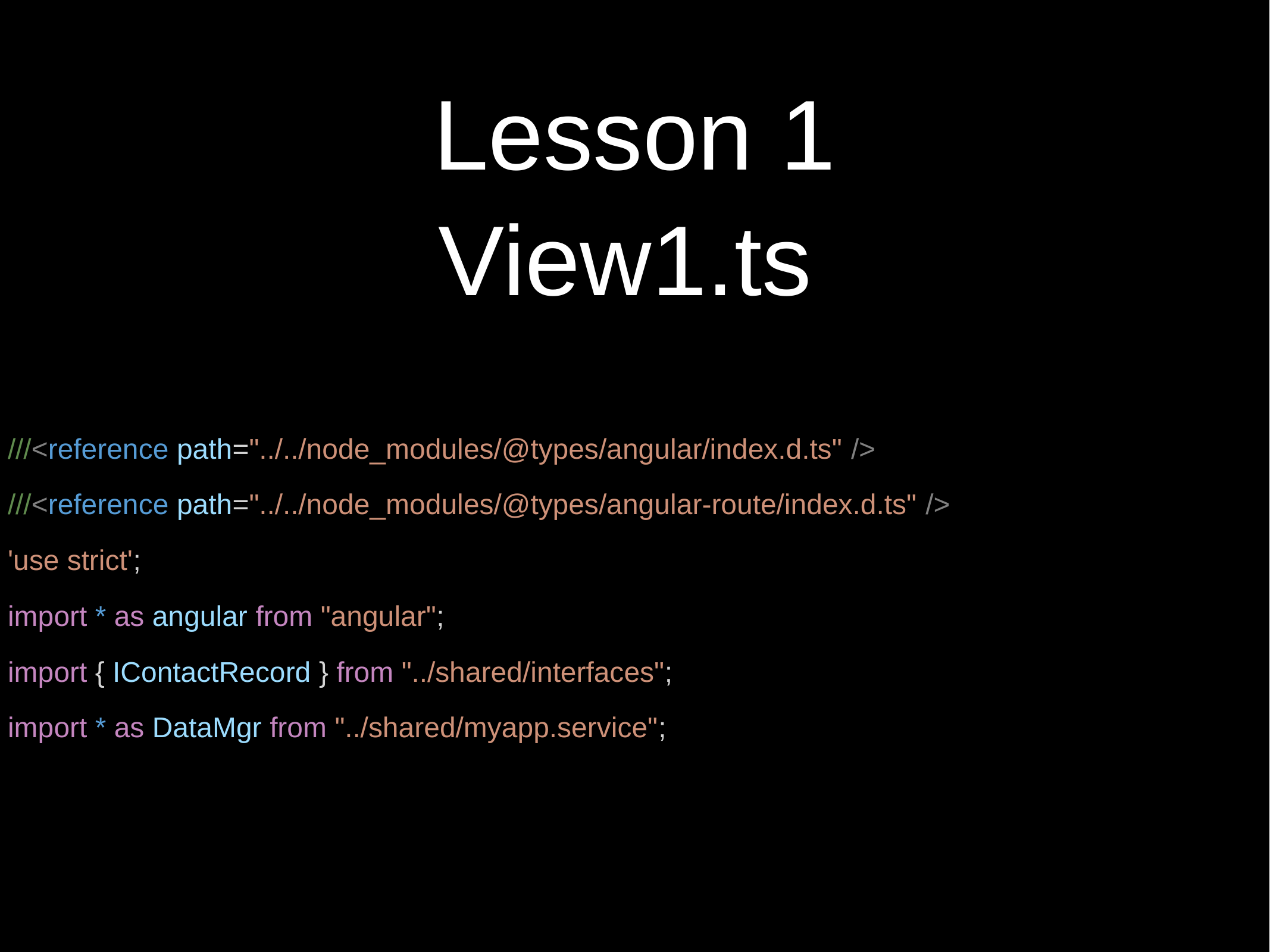

# Lesson 1
View1.ts
///<reference path="../../node_modules/@types/angular/index.d.ts" />
///<reference path="../../node_modules/@types/angular-route/index.d.ts" />
'use strict';
import * as angular from "angular";
import { IContactRecord } from "../shared/interfaces";
import * as DataMgr from "../shared/myapp.service";